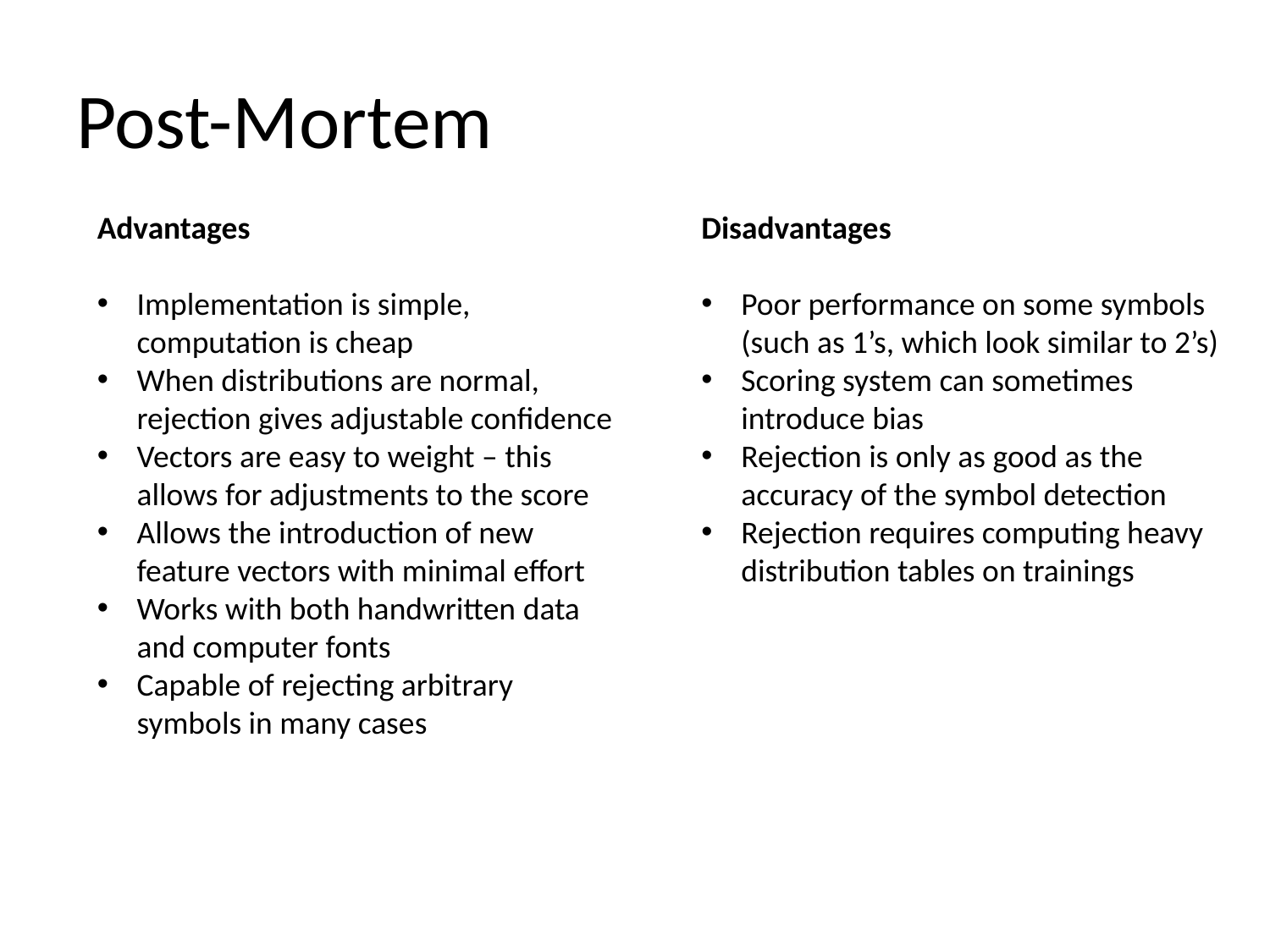

# Post-Mortem
Advantages

Implementation is simple, computation is cheap
When distributions are normal, rejection gives adjustable confidence
Vectors are easy to weight – this allows for adjustments to the score
Allows the introduction of new feature vectors with minimal effort
Works with both handwritten data and computer fonts
Capable of rejecting arbitrary symbols in many cases
Disadvantages

Poor performance on some symbols (such as 1’s, which look similar to 2’s)
Scoring system can sometimes introduce bias
Rejection is only as good as the accuracy of the symbol detection
Rejection requires computing heavy distribution tables on trainings